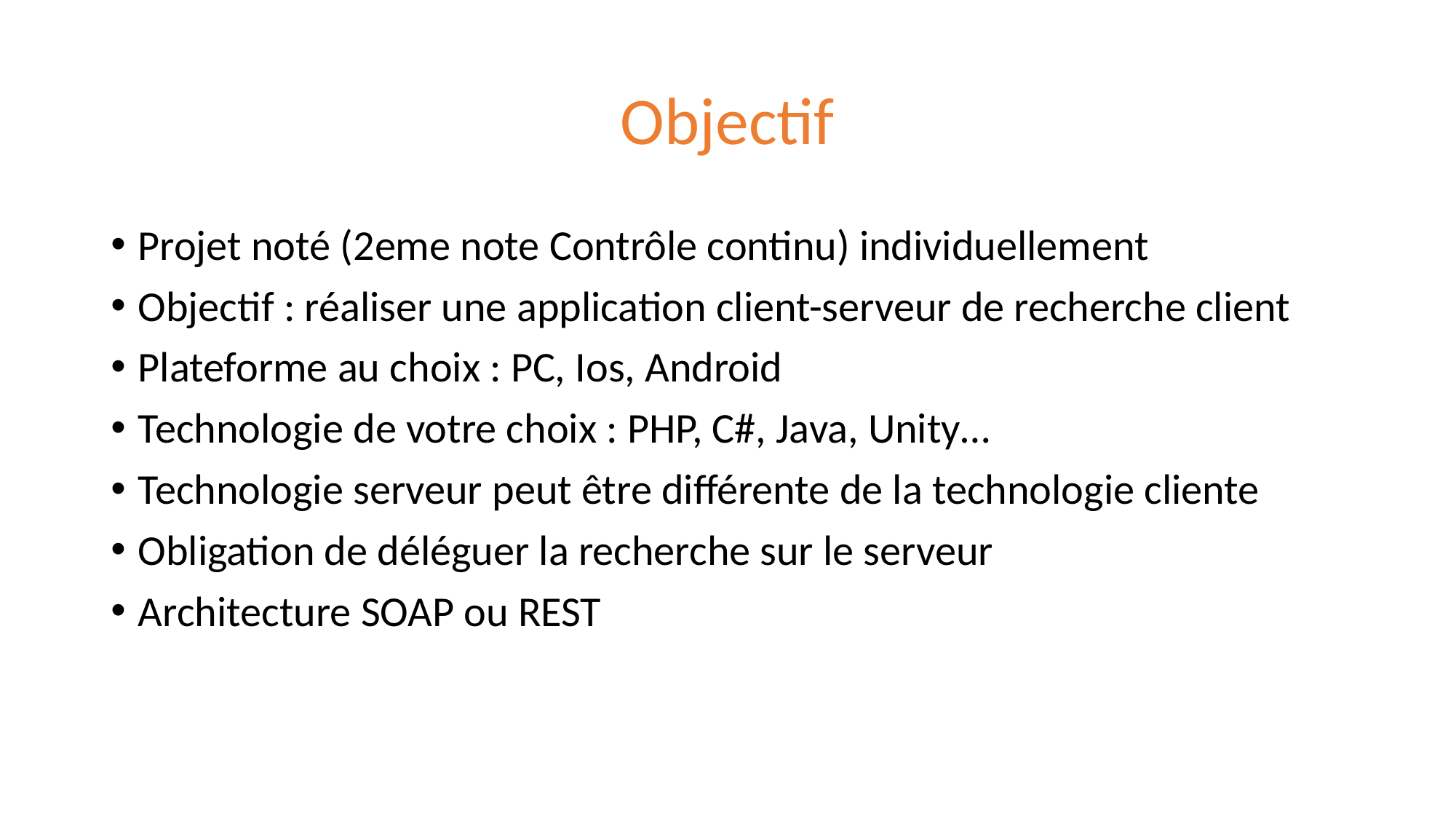

# Objectif
Projet noté (2eme note Contrôle continu) individuellement
Objectif : réaliser une application client-serveur de recherche client
Plateforme au choix : PC, Ios, Android
Technologie de votre choix : PHP, C#, Java, Unity…
Technologie serveur peut être différente de la technologie cliente
Obligation de déléguer la recherche sur le serveur
Architecture SOAP ou REST